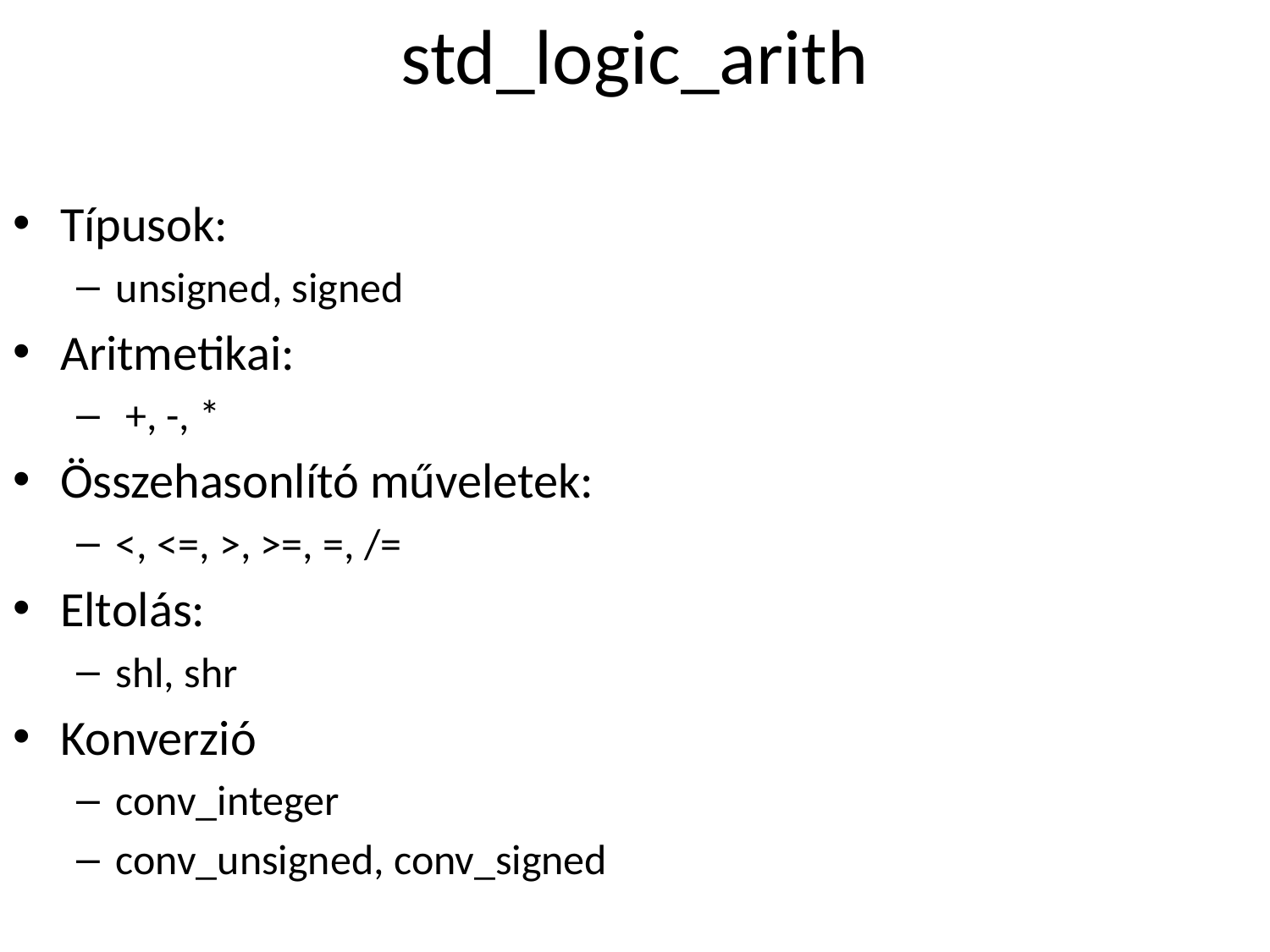

# std_logic_arith

Típusok:
unsigned, signed
Aritmetikai:
 +, -, *
Összehasonlító műveletek:
<, <=, >, >=, =, /=
Eltolás:
shl, shr
Konverzió
conv_integer
conv_unsigned, conv_signed